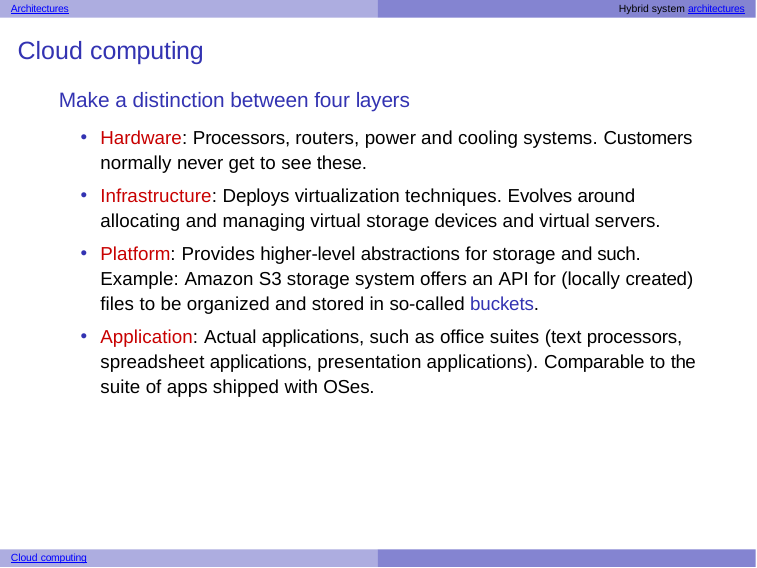

Architectures	Hybrid system architectures
# Cloud computing
Make a distinction between four layers
Hardware: Processors, routers, power and cooling systems. Customers normally never get to see these.
Infrastructure: Deploys virtualization techniques. Evolves around allocating and managing virtual storage devices and virtual servers.
Platform: Provides higher-level abstractions for storage and such. Example: Amazon S3 storage system offers an API for (locally created) files to be organized and stored in so-called buckets.
Application: Actual applications, such as office suites (text processors, spreadsheet applications, presentation applications). Comparable to the suite of apps shipped with OSes.

Cloud computing